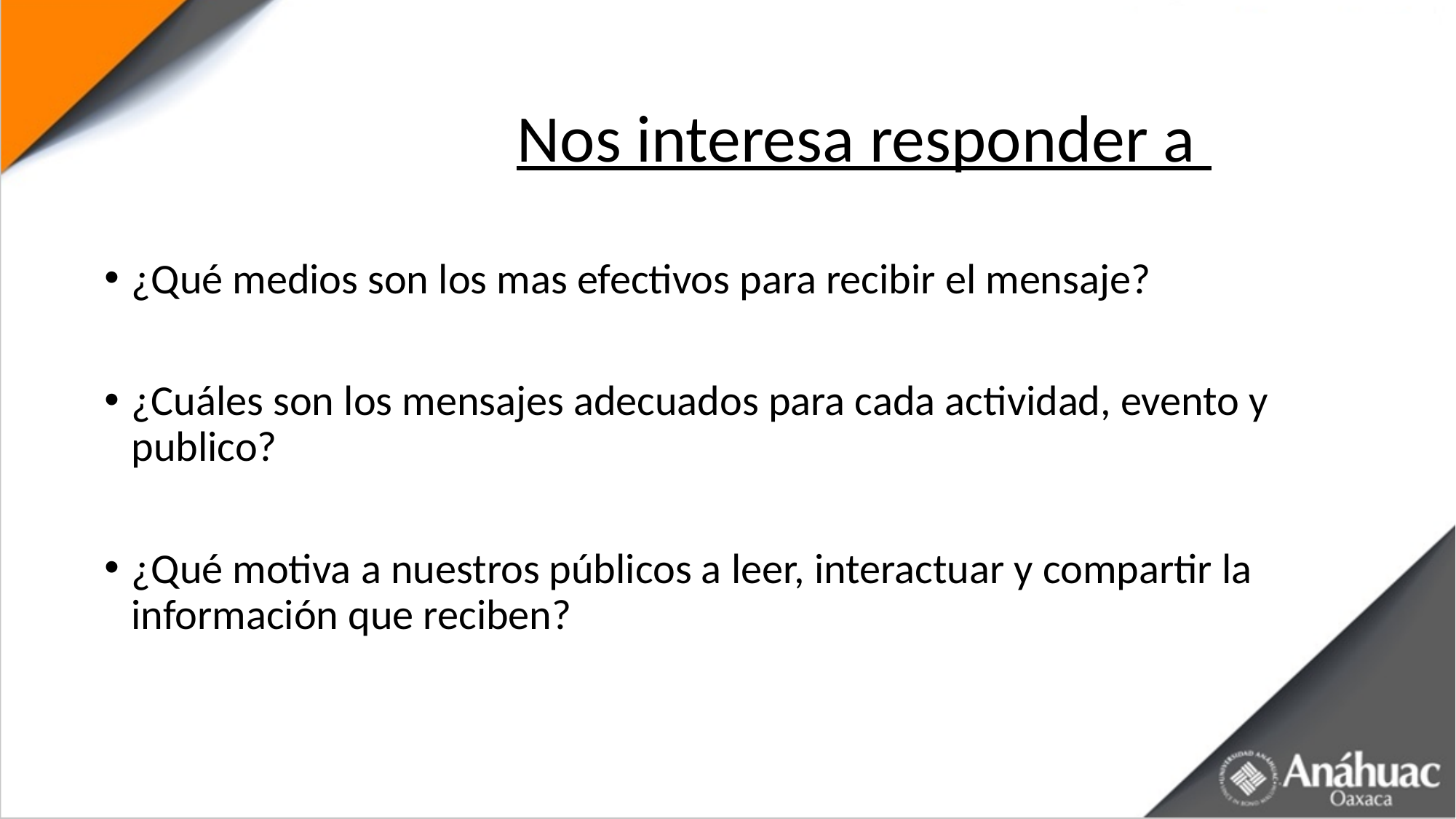

# Nos interesa responder a
¿Qué medios son los mas efectivos para recibir el mensaje?

¿Cuáles son los mensajes adecuados para cada actividad, evento y publico?

¿Qué motiva a nuestros públicos a leer, interactuar y compartir la información que reciben?